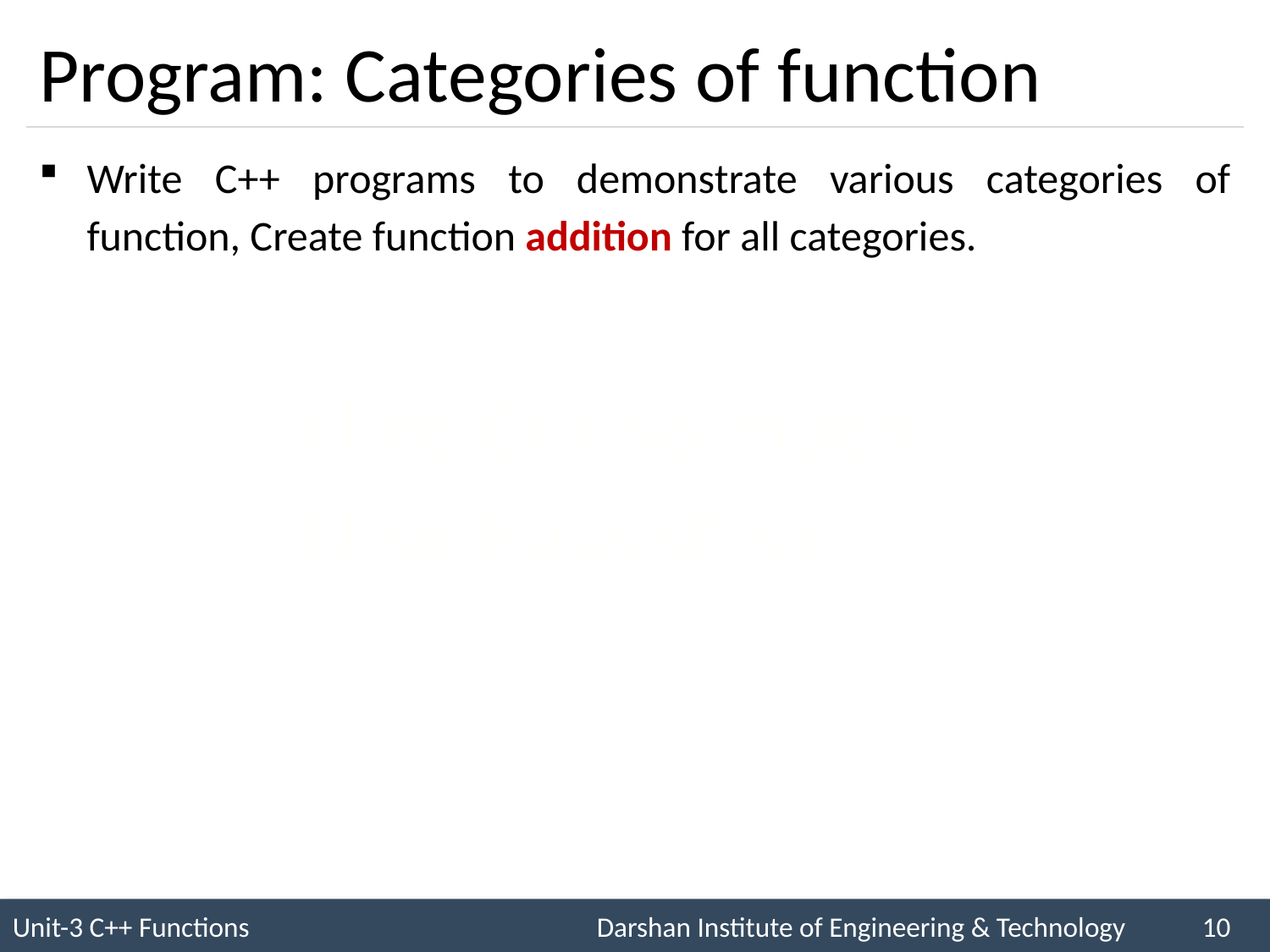

# Program: Categories of function
Write C++ programs to demonstrate various categories of function, Create function addition for all categories.